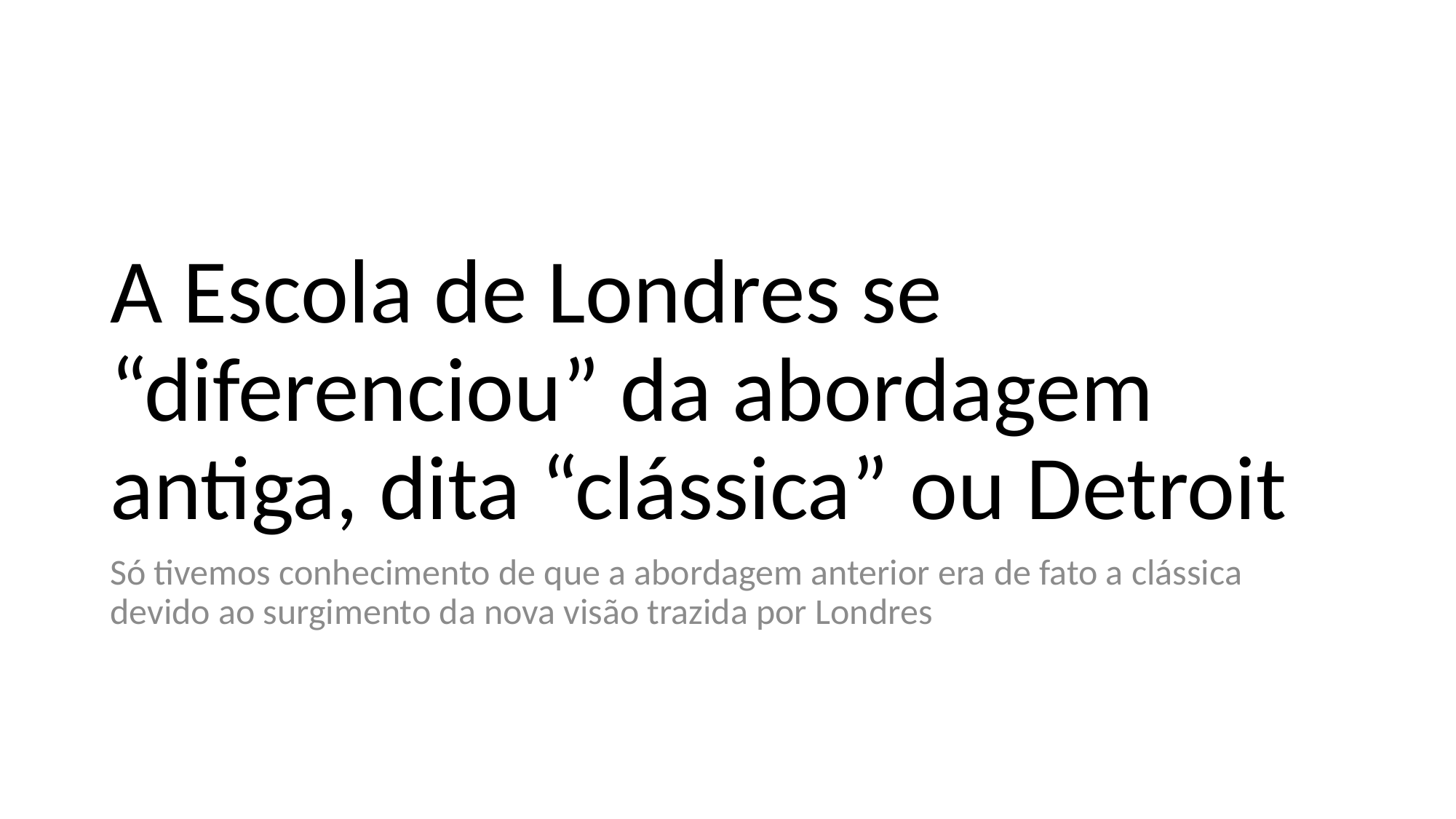

# A Escola de Londres se “diferenciou” da abordagem antiga, dita “clássica” ou Detroit
Só tivemos conhecimento de que a abordagem anterior era de fato a clássica devido ao surgimento da nova visão trazida por Londres